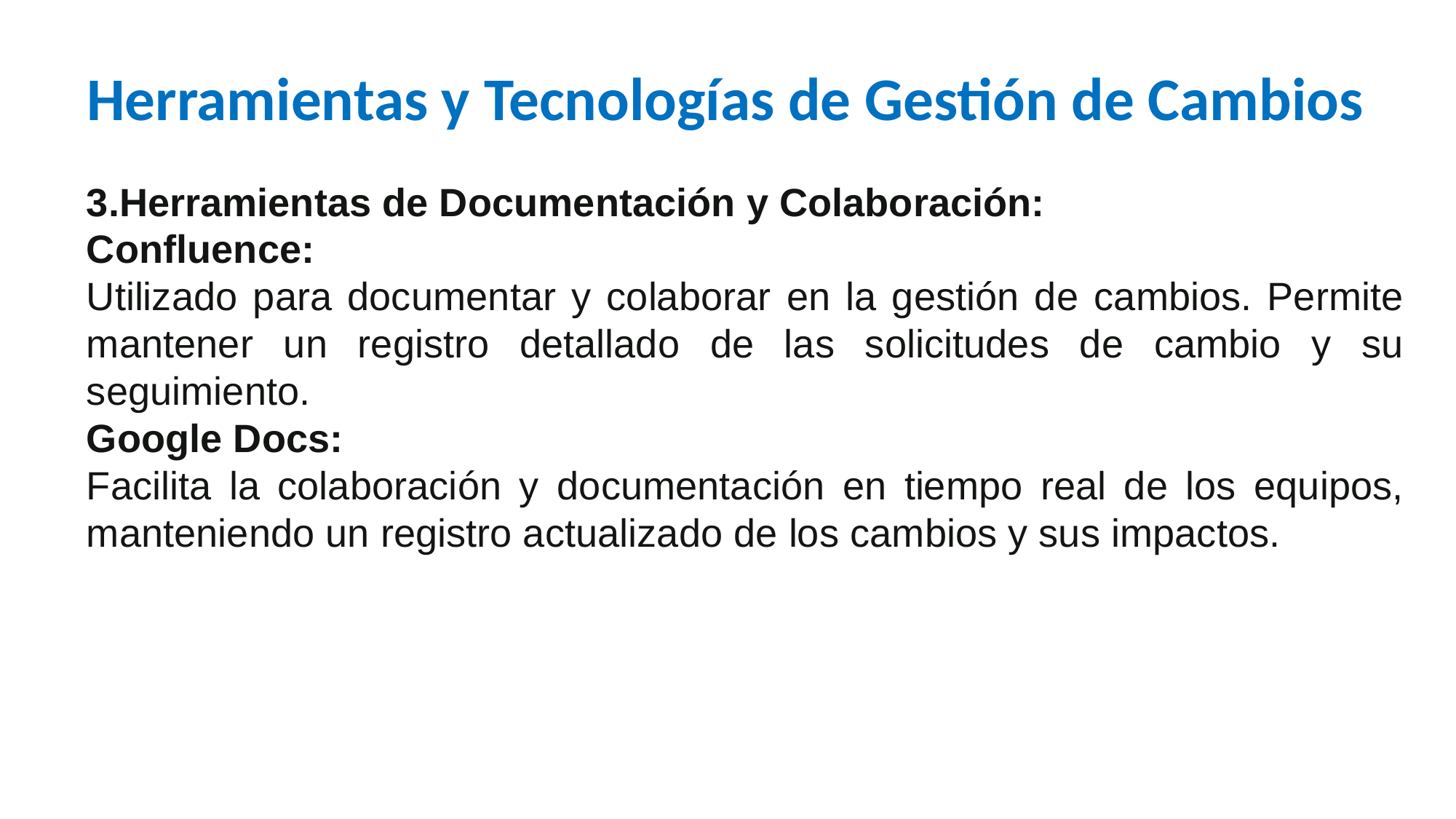

# Herramientas y Tecnologías de Gestión de Cambios
3.Herramientas de Documentación y Colaboración:
Confluence:
Utilizado para documentar y colaborar en la gestión de cambios. Permite mantener un registro detallado de las solicitudes de cambio y su seguimiento.
Google Docs:
Facilita la colaboración y documentación en tiempo real de los equipos, manteniendo un registro actualizado de los cambios y sus impactos.